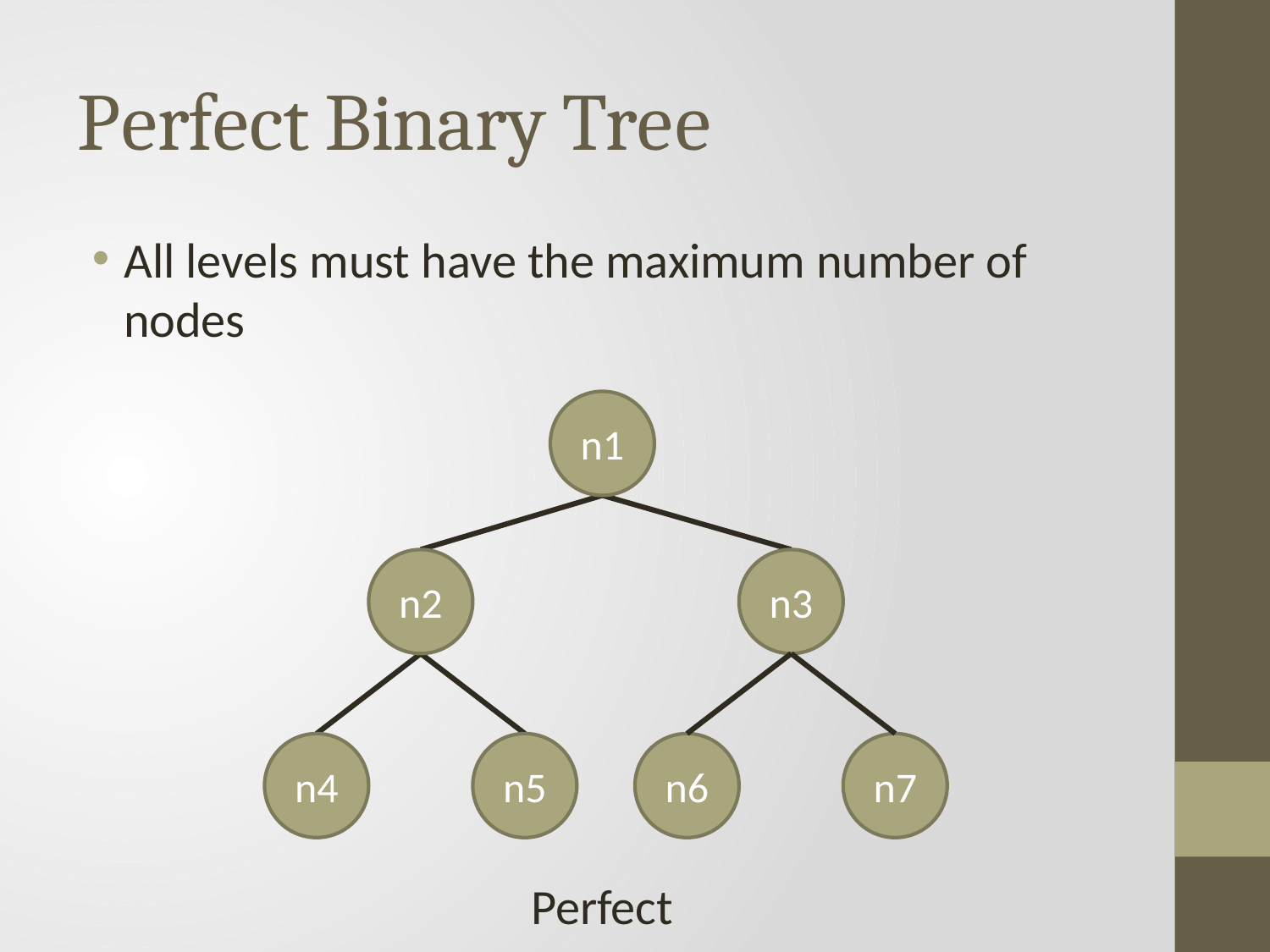

# Perfect Binary Tree
All levels must have the maximum number of nodes
n1
n2
n3
n4
n5
n6
n7
Perfect